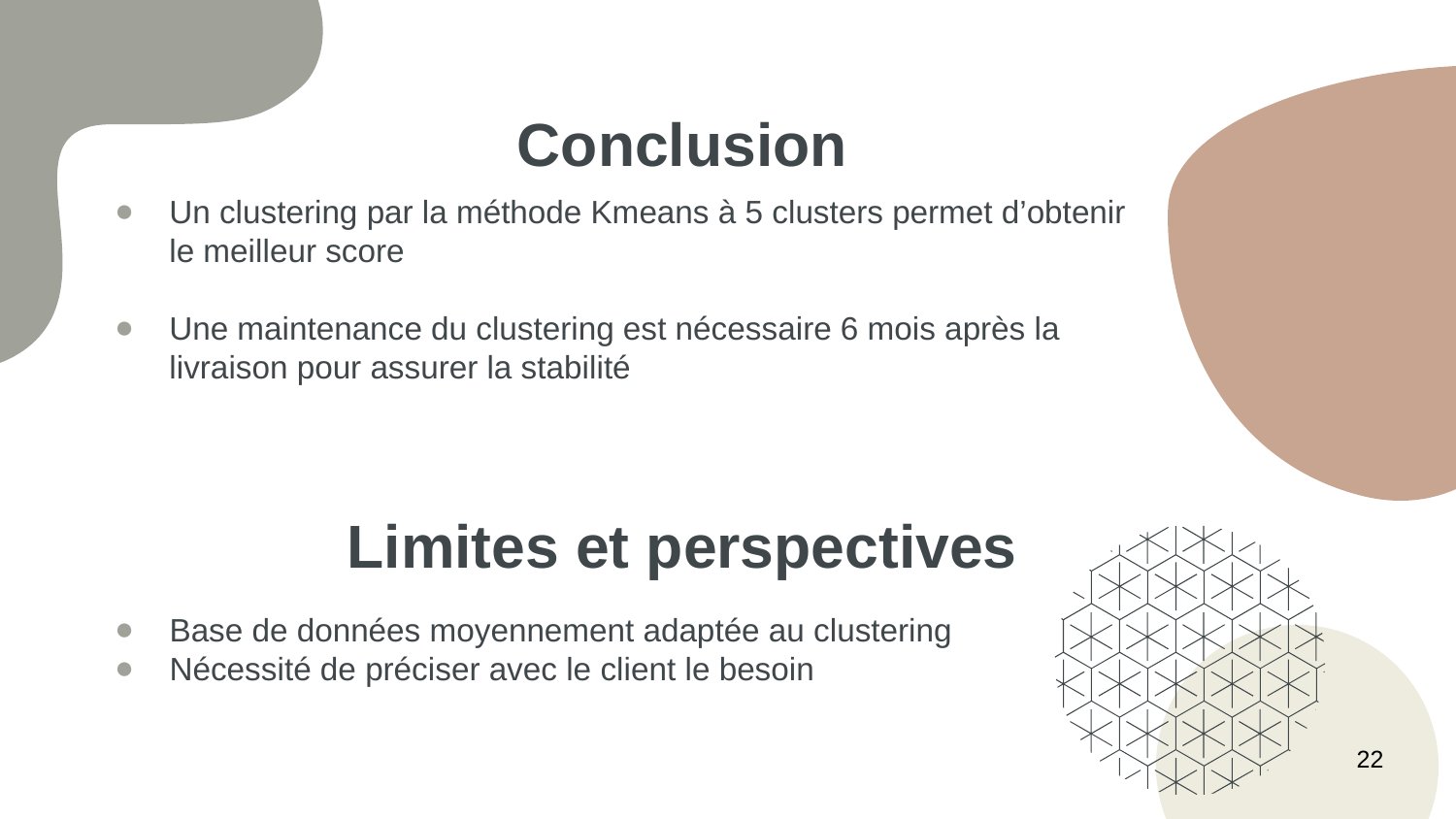

Conclusion
Un clustering par la méthode Kmeans à 5 clusters permet d’obtenir le meilleur score

Une maintenance du clustering est nécessaire 6 mois après la livraison pour assurer la stabilité

# Limites et perspectives
Base de données moyennement adaptée au clustering
Nécessité de préciser avec le client le besoin

22